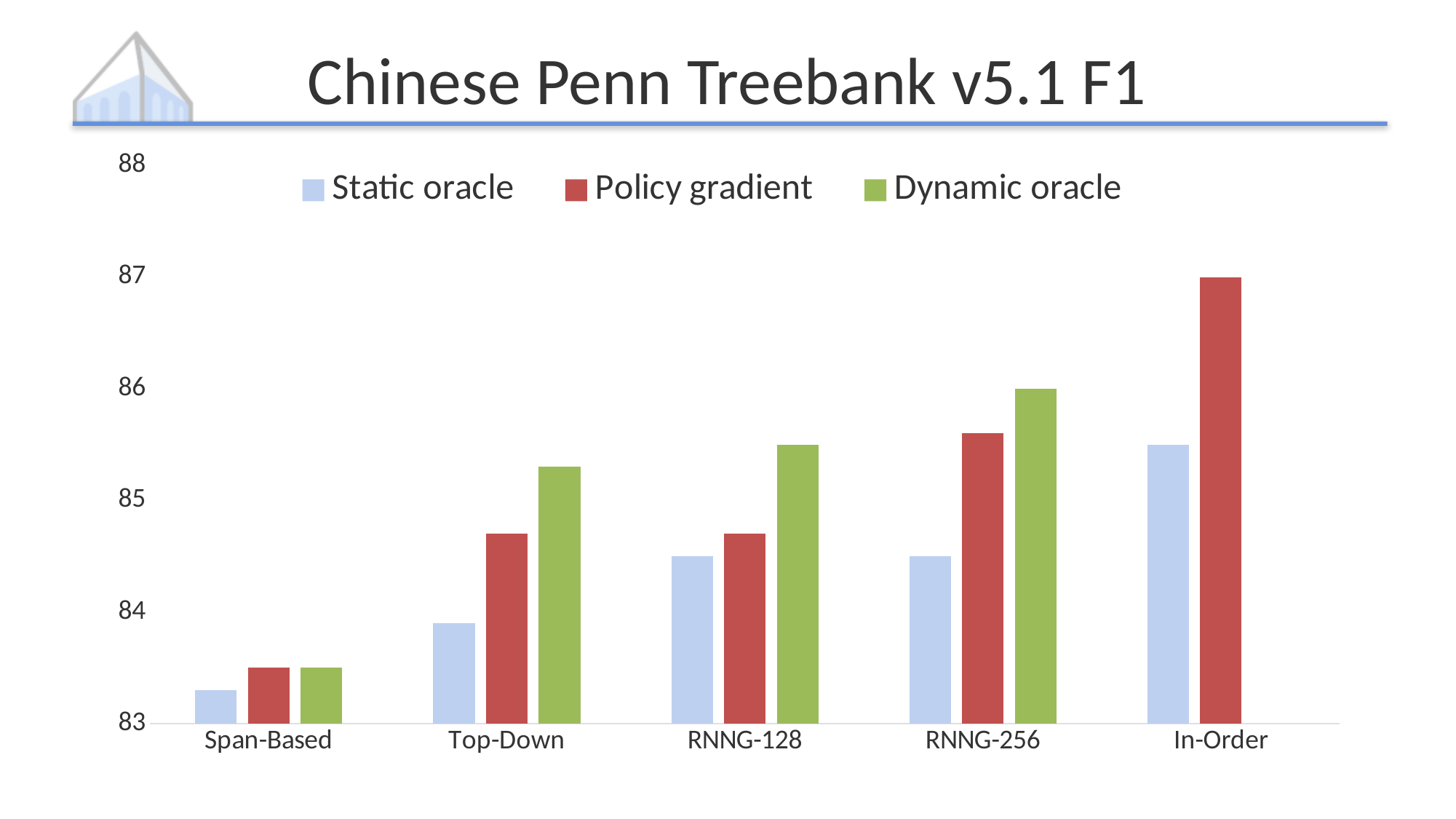

# Chinese Penn Treebank v5.1 F1

### Chart

| Category | Static oracle | Policy gradient | Dynamic oracle |
|---|---|---|---|
| Span-Based | 83.3 | 83.5 | 83.5 |
| Top-Down | 83.9 | 84.7 | 85.3 |
| RNNG-128 | 84.5 | 84.7 | 85.5 |
| RNNG-256 | 84.5 | 85.6 | 86.0 |
| In-Order | 85.5 | 87.0 | None |